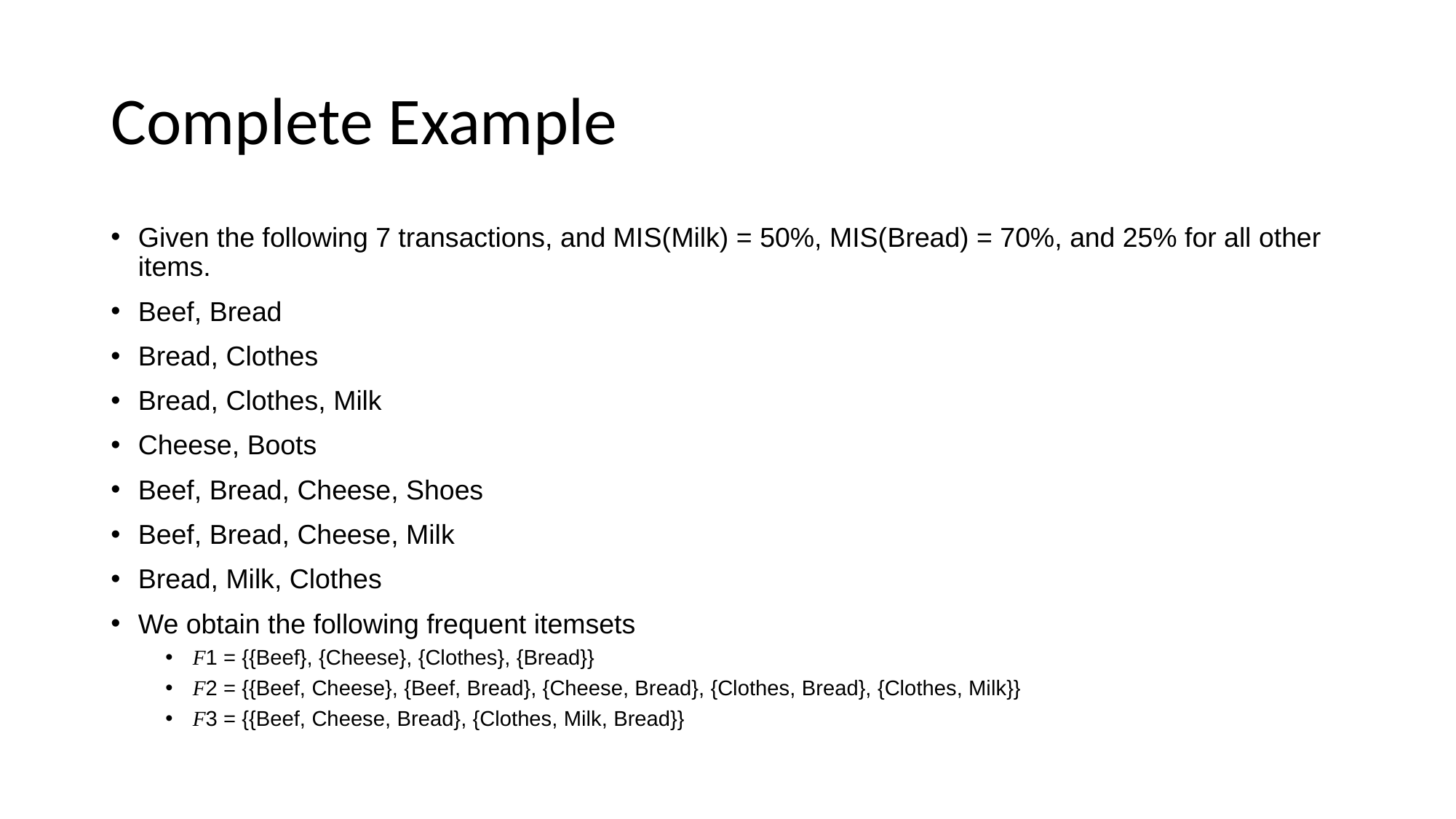

# Complete Example
Given the following 7 transactions, and MIS(Milk) = 50%, MIS(Bread) = 70%, and 25% for all other items.
Beef, Bread
Bread, Clothes
Bread, Clothes, Milk
Cheese, Boots
Beef, Bread, Cheese, Shoes
Beef, Bread, Cheese, Milk
Bread, Milk, Clothes
We obtain the following frequent itemsets
F1 = {{Beef}, {Cheese}, {Clothes}, {Bread}}
F2 = {{Beef, Cheese}, {Beef, Bread}, {Cheese, Bread}, {Clothes, Bread}, {Clothes, Milk}}
F3 = {{Beef, Cheese, Bread}, {Clothes, Milk, Bread}}